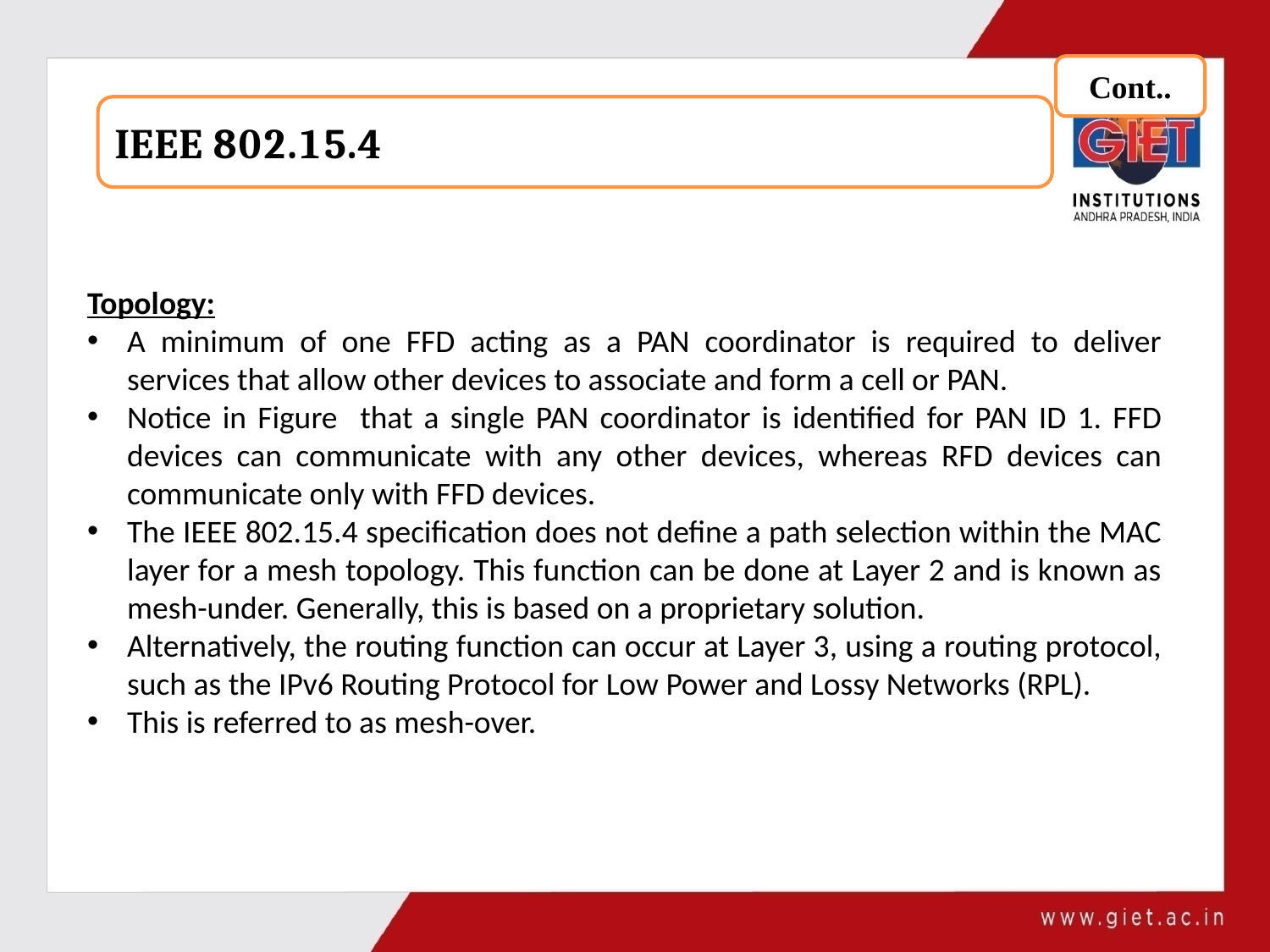

Cont..
IEEE 802.15.4
Topology:
A minimum of one FFD acting as a PAN coordinator is required to deliver services that allow other devices to associate and form a cell or PAN.
Notice in Figure  that a single PAN coordinator is identified for PAN ID 1. FFD devices can communicate with any other devices, whereas RFD devices can communicate only with FFD devices.
The IEEE 802.15.4 specification does not define a path selection within the MAC layer for a mesh topology. This function can be done at Layer 2 and is known as mesh-under. Generally, this is based on a proprietary solution.
Alternatively, the routing function can occur at Layer 3, using a routing protocol, such as the IPv6 Routing Protocol for Low Power and Lossy Networks (RPL).
This is referred to as mesh-over.